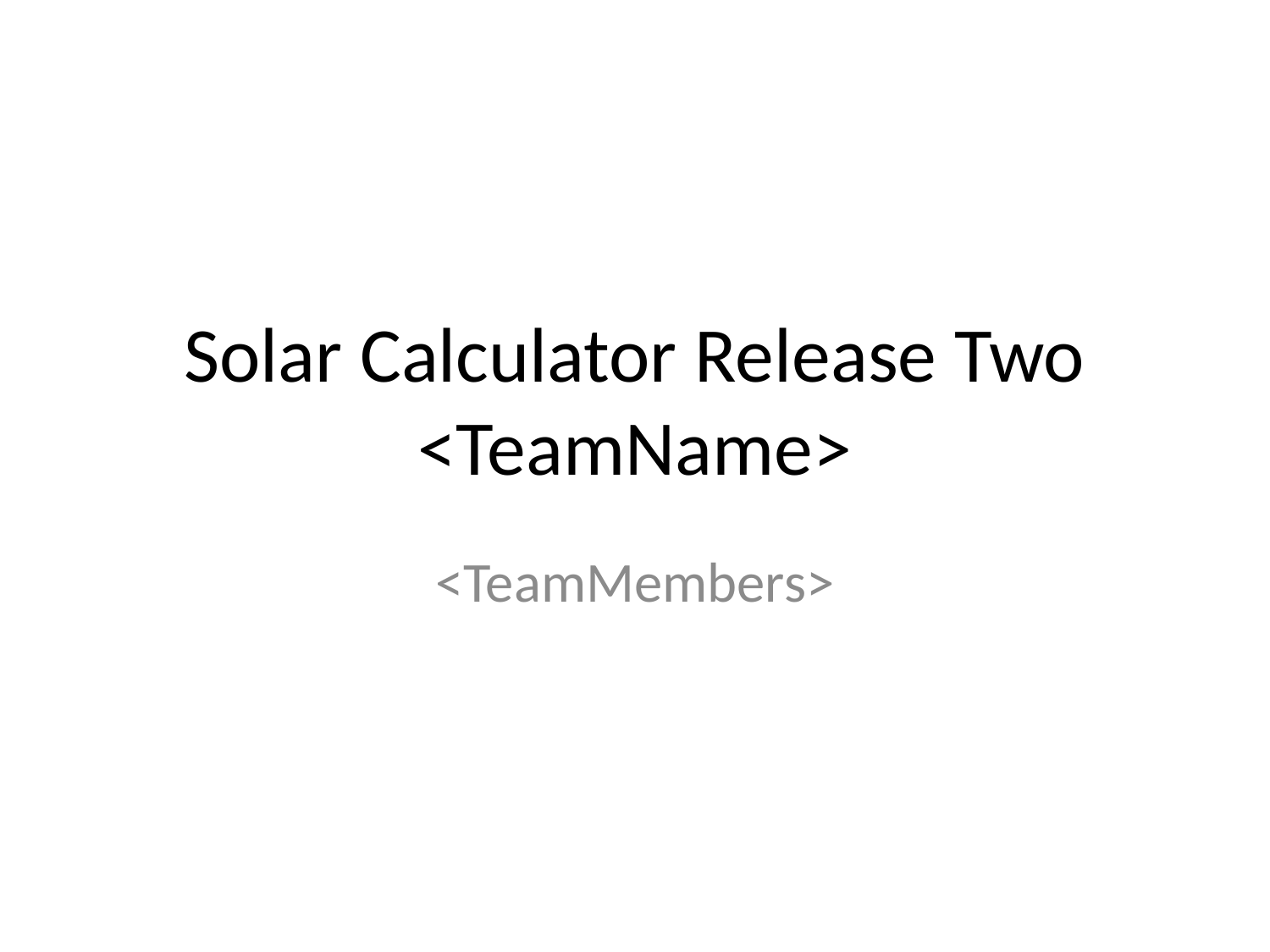

# Solar Calculator Release Two <TeamName>
<TeamMembers>